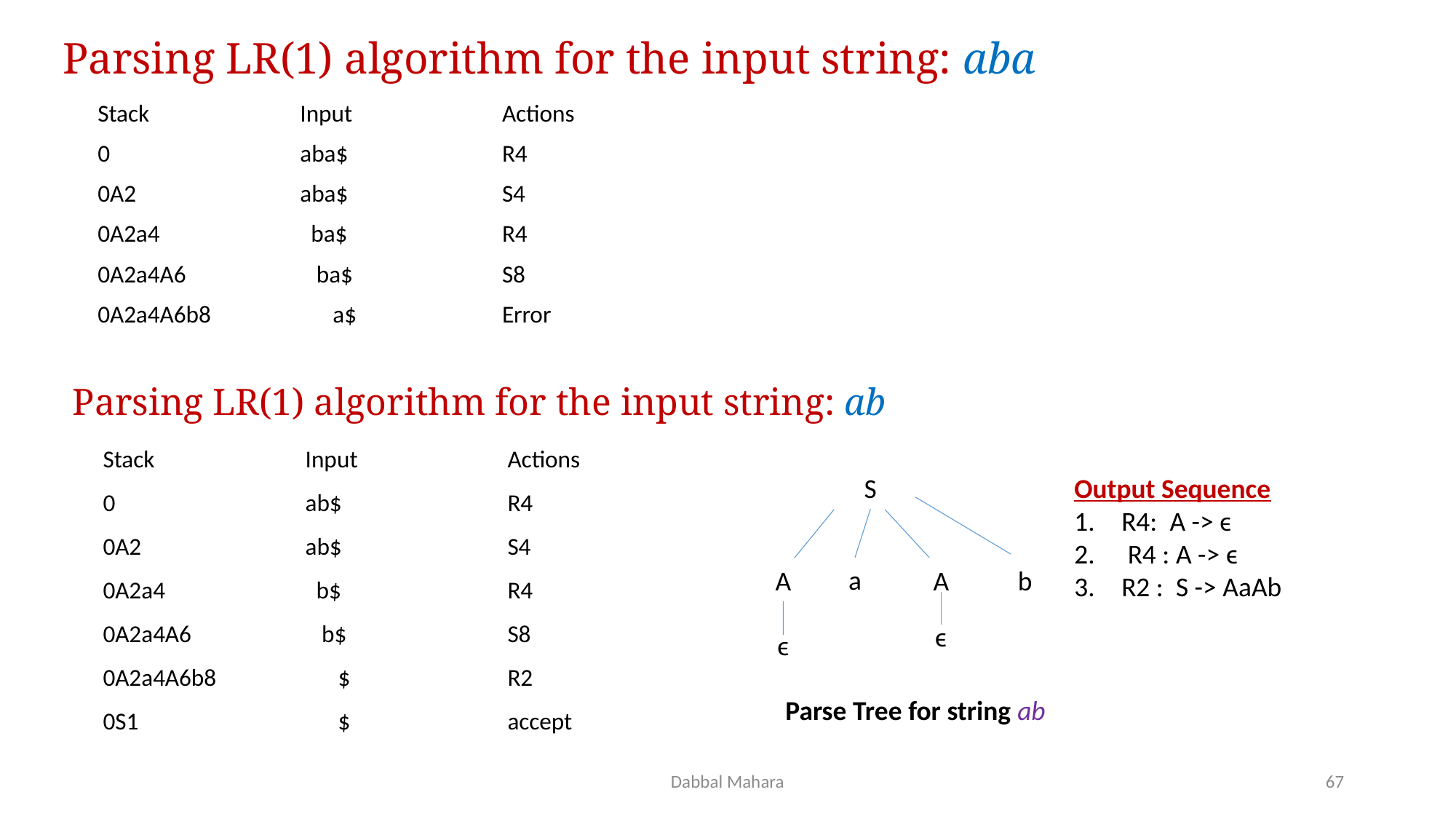

# Parsing LR(1) algorithm for the input string: aba
| Stack | Input | Actions |
| --- | --- | --- |
| 0 | aba$ | R4 |
| 0A2 | aba$ | S4 |
| 0A2a4 | ba$ | R4 |
| 0A2a4A6 | ba$ | S8 |
| 0A2a4A6b8 | a$ | Error |
Parsing LR(1) algorithm for the input string: ab
| Stack | Input | Actions |
| --- | --- | --- |
| 0 | ab$ | R4 |
| 0A2 | ab$ | S4 |
| 0A2a4 | b$ | R4 |
| 0A2a4A6 | b$ | S8 |
| 0A2a4A6b8 | $ | R2 |
| 0S1 | $ | accept |
S
a
A
A
b
ϵ
ϵ
Output Sequence
 R4:  A -> ϵ
  R4 : A -> ϵ
 R2 :  S -> AaAb
Parse Tree for string ab
Dabbal Mahara
67